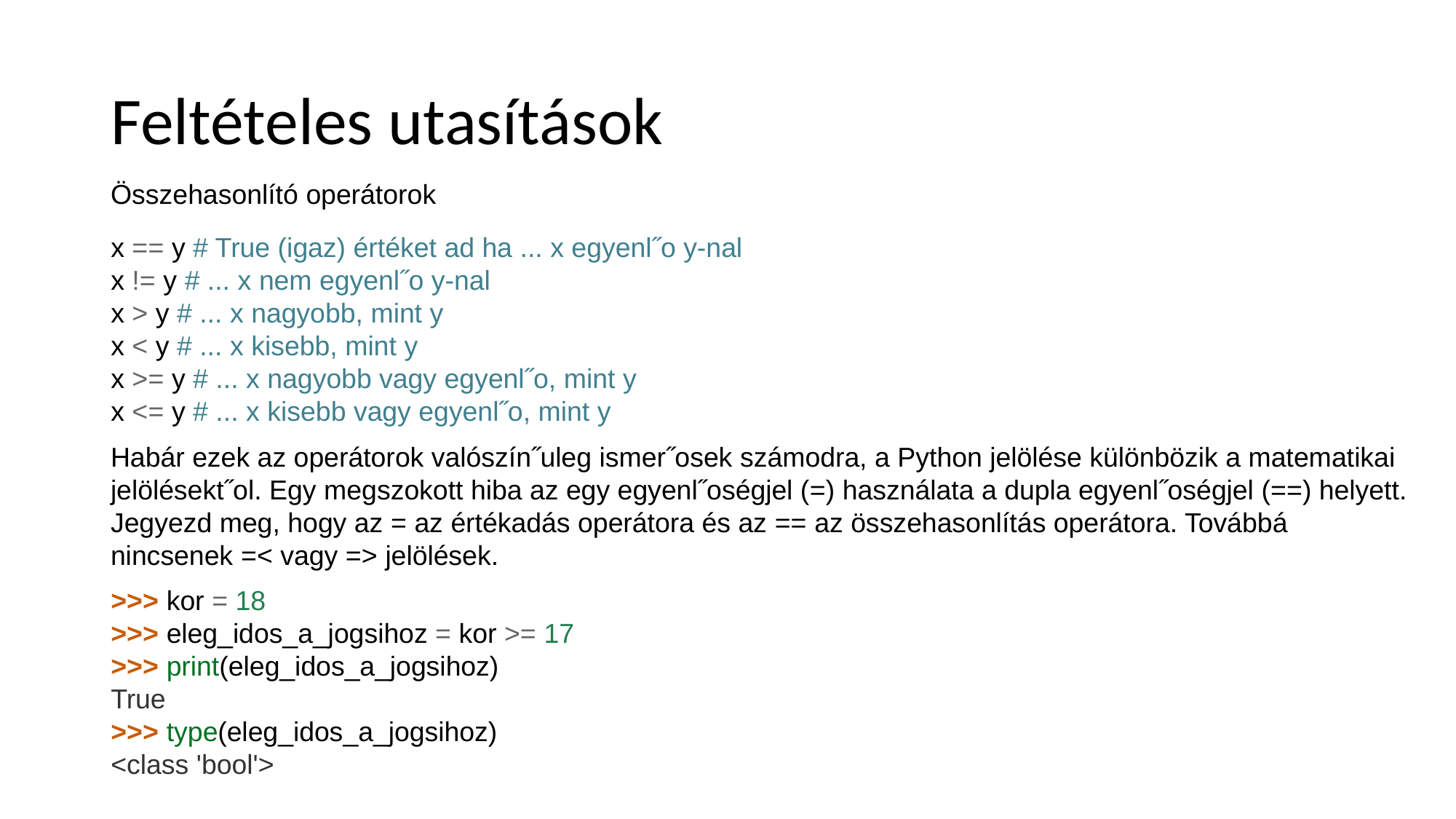

# Feltételes utasítások
Összehasonlító operátorok

x == y # True (igaz) értéket ad ha ... x egyenl˝o y-nal
x != y # ... x nem egyenl˝o y-nal
x > y # ... x nagyobb, mint y
x < y # ... x kisebb, mint y
x >= y # ... x nagyobb vagy egyenl˝o, mint y
x <= y # ... x kisebb vagy egyenl˝o, mint y
Habár ezek az operátorok valószín˝uleg ismer˝osek számodra, a Python jelölése különbözik a matematikai jelölésekt˝ol. Egy megszokott hiba az egy egyenl˝oségjel (=) használata a dupla egyenl˝oségjel (==) helyett. Jegyezd meg, hogy az = az értékadás operátora és az == az összehasonlítás operátora. Továbbá nincsenek =< vagy => jelölések.
>>> kor = 18
>>> eleg_idos_a_jogsihoz = kor >= 17
>>> print(eleg_idos_a_jogsihoz)
True
>>> type(eleg_idos_a_jogsihoz)
<class 'bool'>